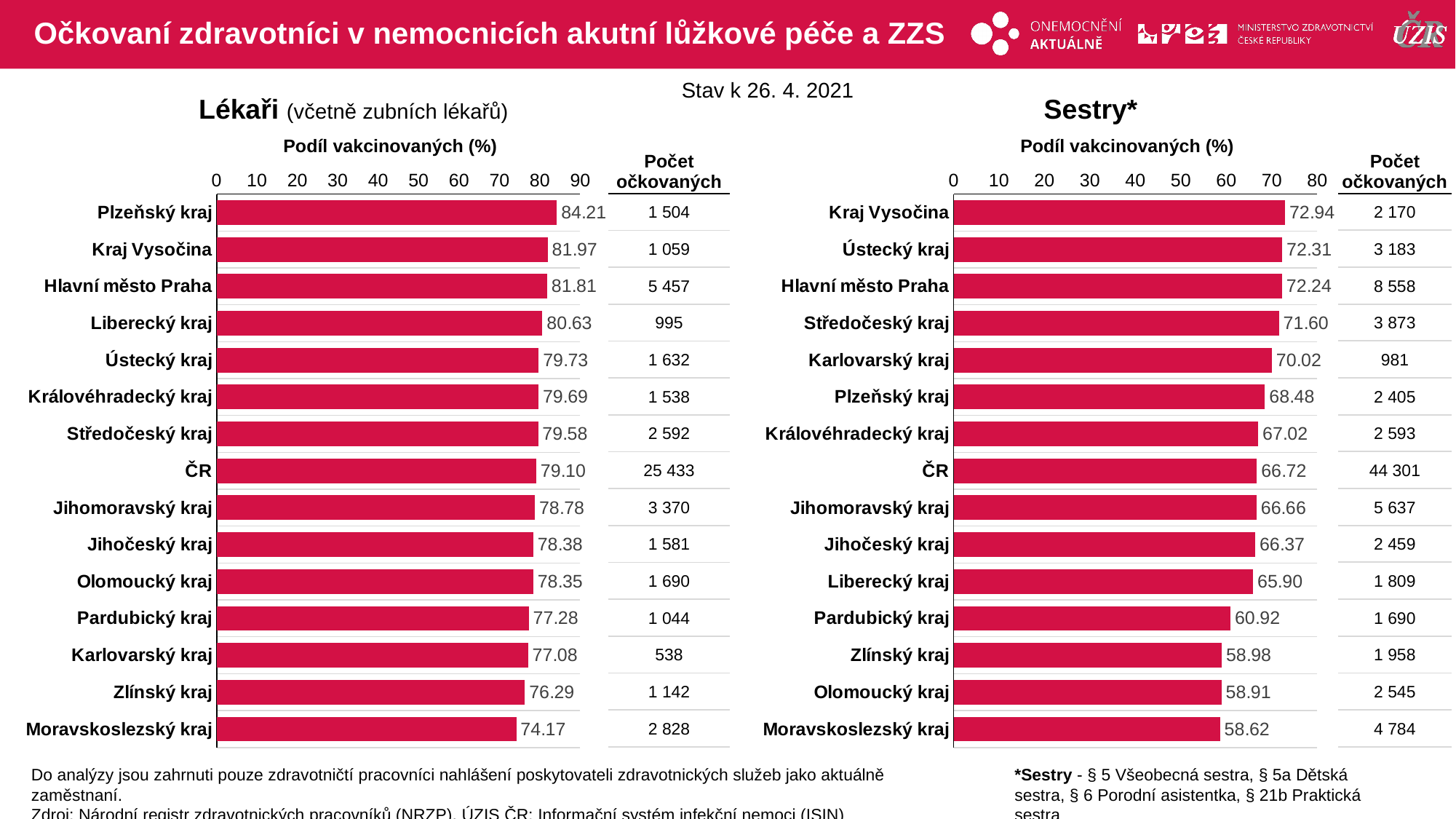

# Očkovaní zdravotníci v nemocnicích akutní lůžkové péče a ZZS
Stav k 26. 4. 2021
Lékaři (včetně zubních lékařů)
Sestry*
Podíl vakcinovaných (%)
Podíl vakcinovaných (%)
| Počet očkovaných |
| --- |
| 2 170 |
| 3 183 |
| 8 558 |
| 3 873 |
| 981 |
| 2 405 |
| 2 593 |
| 44 301 |
| 5 637 |
| 2 459 |
| 1 809 |
| 1 690 |
| 1 958 |
| 2 545 |
| 4 784 |
| Počet očkovaných |
| --- |
| 1 504 |
| 1 059 |
| 5 457 |
| 995 |
| 1 632 |
| 1 538 |
| 2 592 |
| 25 433 |
| 3 370 |
| 1 581 |
| 1 690 |
| 1 044 |
| 538 |
| 1 142 |
| 2 828 |

### Chart

| Category | % |
|---|---|
| Plzeňský kraj | 84.21053 |
| Kraj Vysočina | 81.96594 |
| Hlavní město Praha | 81.81409 |
| Liberecký kraj | 80.63209 |
| Ústecký kraj | 79.72643 |
| Královéhradecký kraj | 79.68912 |
| Středočeský kraj | 79.58244 |
| ČR | 79.10485 |
| Jihomoravský kraj | 78.77513 |
| Jihočeský kraj | 78.38374 |
| Olomoucký kraj | 78.34956 |
| Pardubický kraj | 77.27609 |
| Karlovarský kraj | 77.07736 |
| Zlínský kraj | 76.28591 |
| Moravskoslezský kraj | 74.16732 |

### Chart

| Category | % |
|---|---|
| Kraj Vysočina | 72.94118 |
| Ústecký kraj | 72.30804 |
| Hlavní město Praha | 72.2438 |
| Středočeský kraj | 71.60288 |
| Karlovarský kraj | 70.02141 |
| Plzeňský kraj | 68.4795 |
| Královéhradecký kraj | 67.0199 |
| ČR | 66.71737 |
| Jihomoravský kraj | 66.66272 |
| Jihočeský kraj | 66.36977 |
| Liberecký kraj | 65.90164 |
| Pardubický kraj | 60.92286 |
| Zlínský kraj | 58.9759 |
| Olomoucký kraj | 58.91204 |
| Moravskoslezský kraj | 58.62027 |
Do analýzy jsou zahrnuti pouze zdravotničtí pracovníci nahlášení poskytovateli zdravotnických služeb jako aktuálně zaměstnaní.
Zdroj: Národní registr zdravotnických pracovníků (NRZP), ÚZIS ČR; Informační systém infekční nemoci (ISIN)
*Sestry - § 5 Všeobecná sestra, § 5a Dětská sestra, § 6 Porodní asistentka, § 21b Praktická sestra